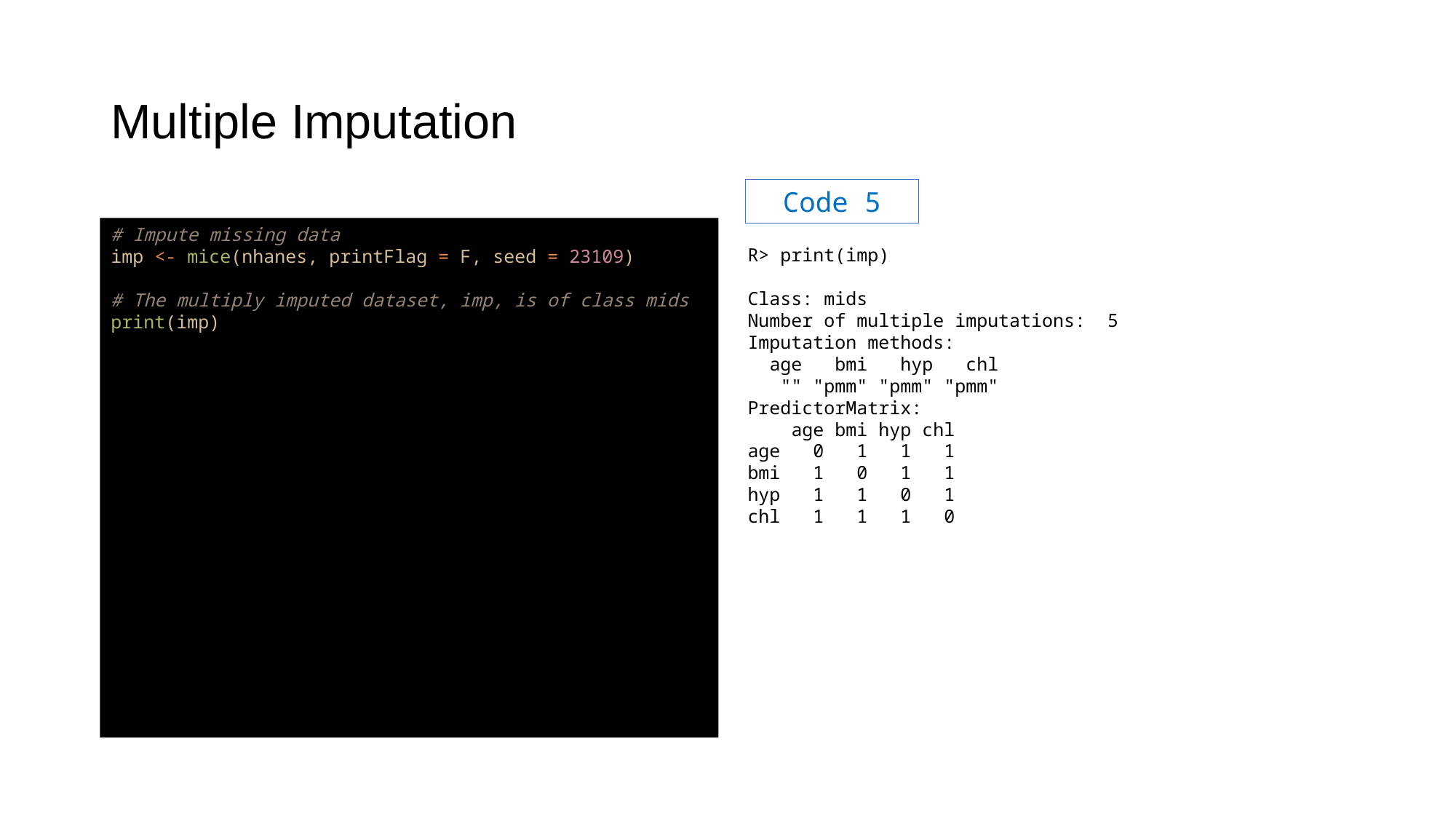

# Multiple Imputation
Code 5
# Impute missing data
imp <- mice(nhanes, printFlag = F, seed = 23109)

# The multiply imputed dataset, imp, is of class mids print(imp)
R> print(imp)

Class: mids
Number of multiple imputations:  5
Imputation methods:
  age   bmi   hyp   chl
   "" "pmm" "pmm" "pmm"
PredictorMatrix:
    age bmi hyp chl
age   0   1   1   1
bmi   1   0   1   1
hyp   1   1   0   1
chl   1   1   1   0